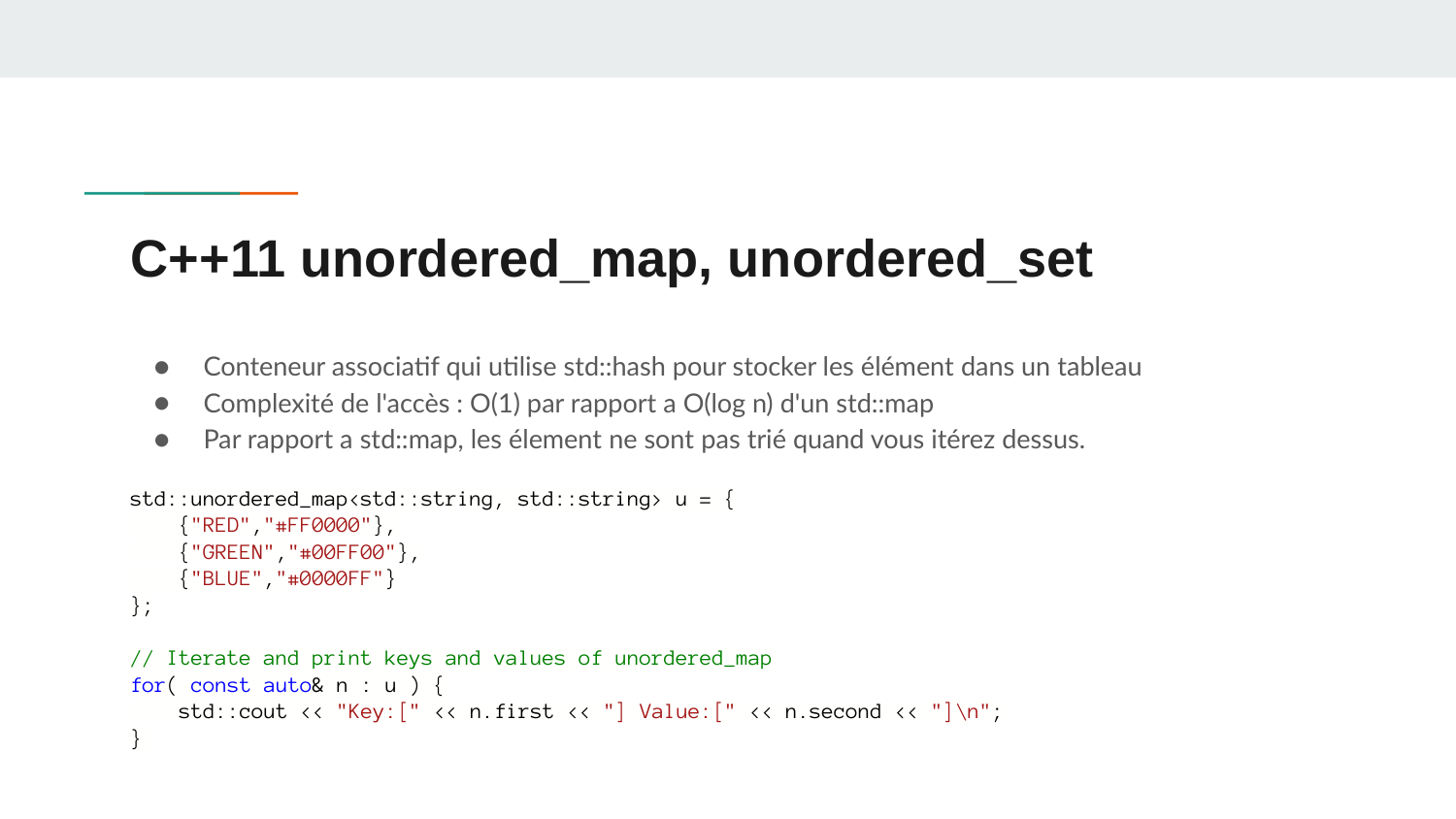

# C++11 unordered_map, unordered_set
Conteneur associatif qui utilise std::hash pour stocker les élément dans un tableau
Complexité de l'accès : O(1) par rapport a O(log n) d'un std::map
Par rapport a std::map, les élement ne sont pas trié quand vous itérez dessus.
std::unordered_map<std::string, std::string> u = {
    {"RED","#FF0000"},
    {"GREEN","#00FF00"},
    {"BLUE","#0000FF"}
};

// Iterate and print keys and values of unordered_map
for( const auto& n : u ) {
    std::cout << "Key:[" << n.first << "] Value:[" << n.second << "]\n";
}